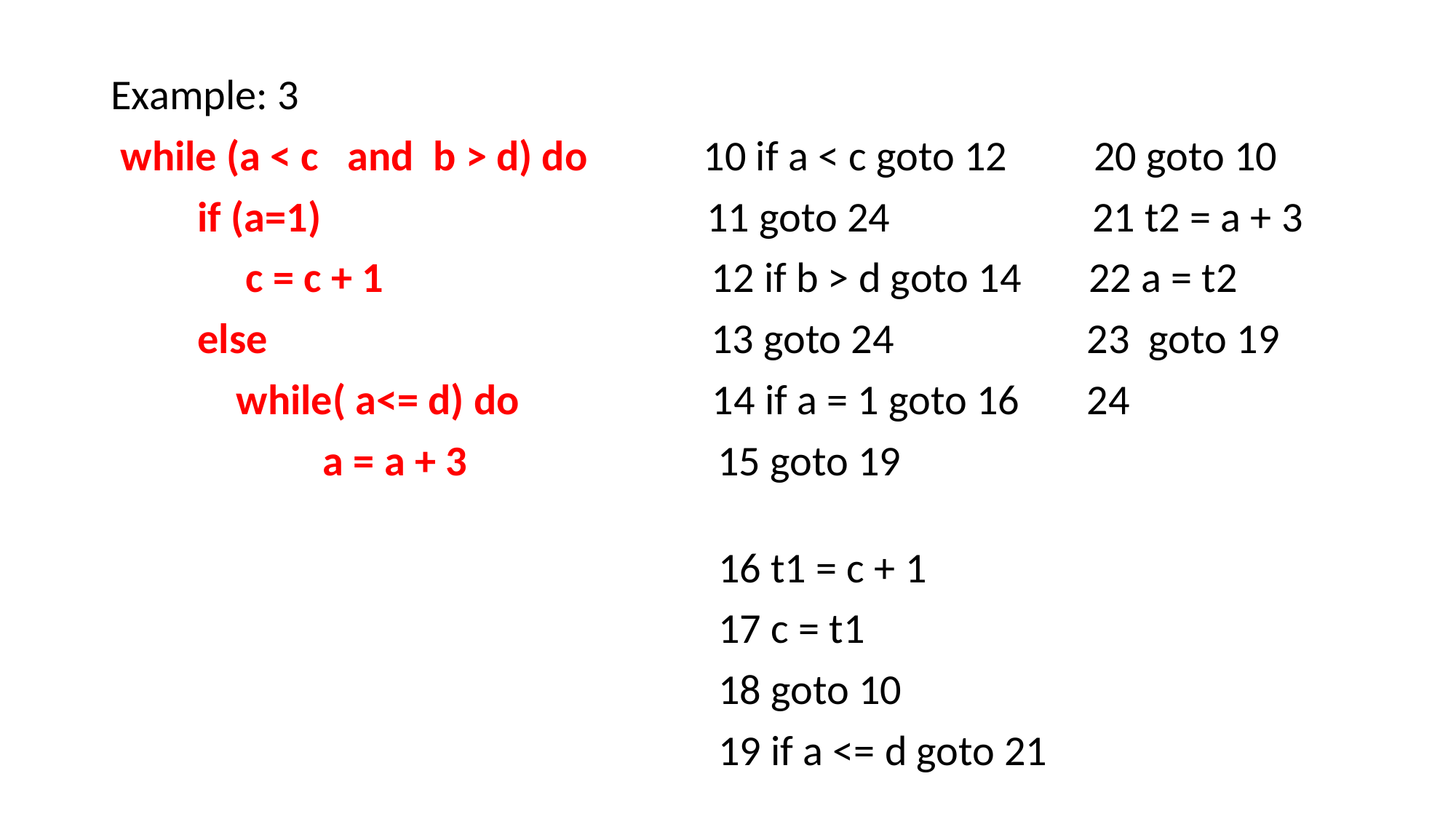

Example: 3
 while (a < c   and  b > d) do            10 if a < c goto 12         20 goto 10
         if (a=1)                                        11 goto 24                     21 t2 = a + 3
              c = c + 1                                  12 if b > d goto 14       22 a = t2
         else                                              13 goto 24                    23  goto 19
             while( a<= d) do                    14 if a = 1 goto 16       24
                      a = a + 3                          15 goto 19
                                                               16 t1 = c + 1
                                                               17 c = t1
                                                               18 goto 10
                                                               19 if a <= d goto 21